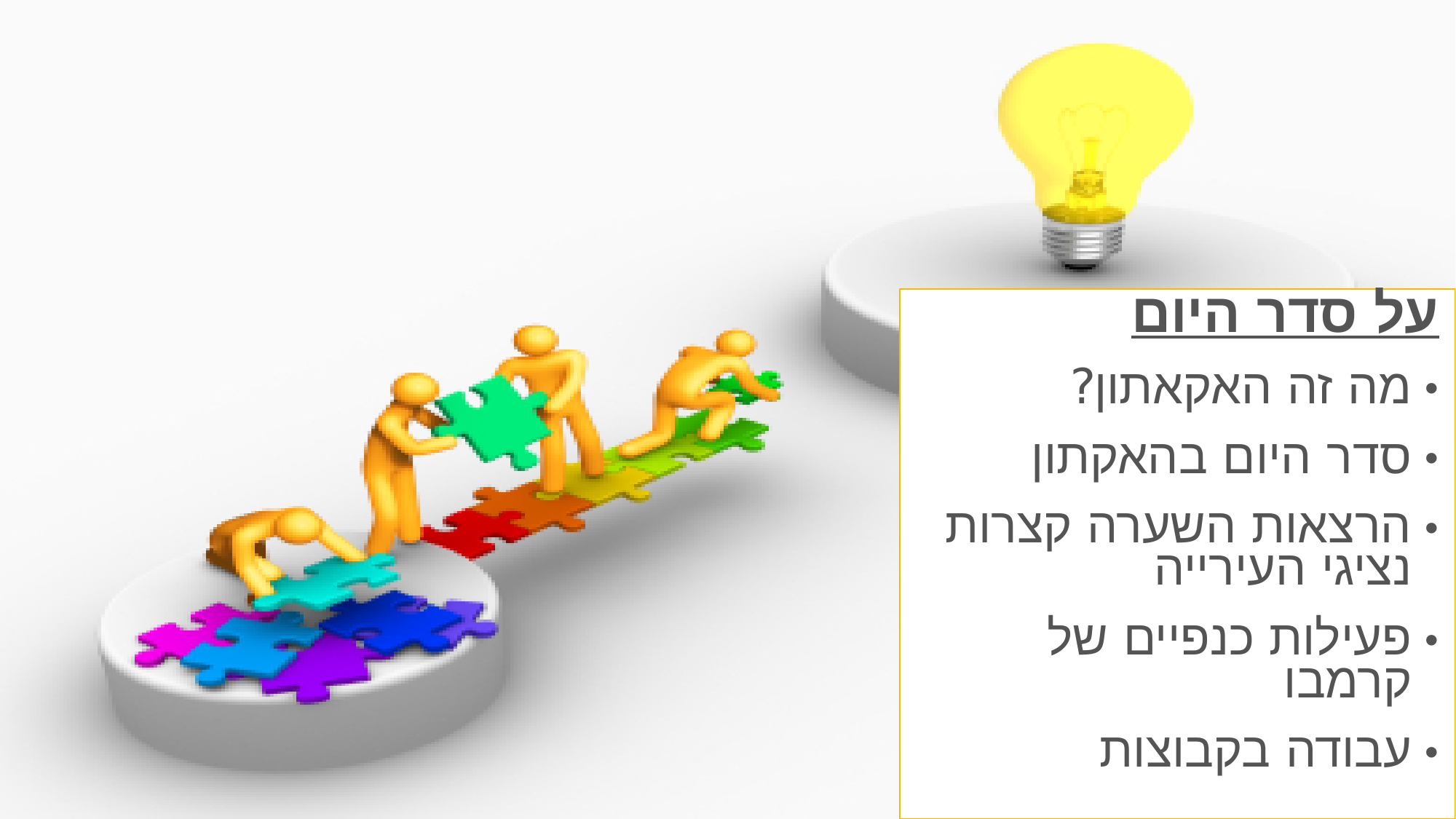

על סדר היום
מה זה האקאתון?
סדר היום בהאקתון
הרצאות השערה קצרות נציגי העירייה
פעילות כנפיים של קרמבו
עבודה בקבוצות